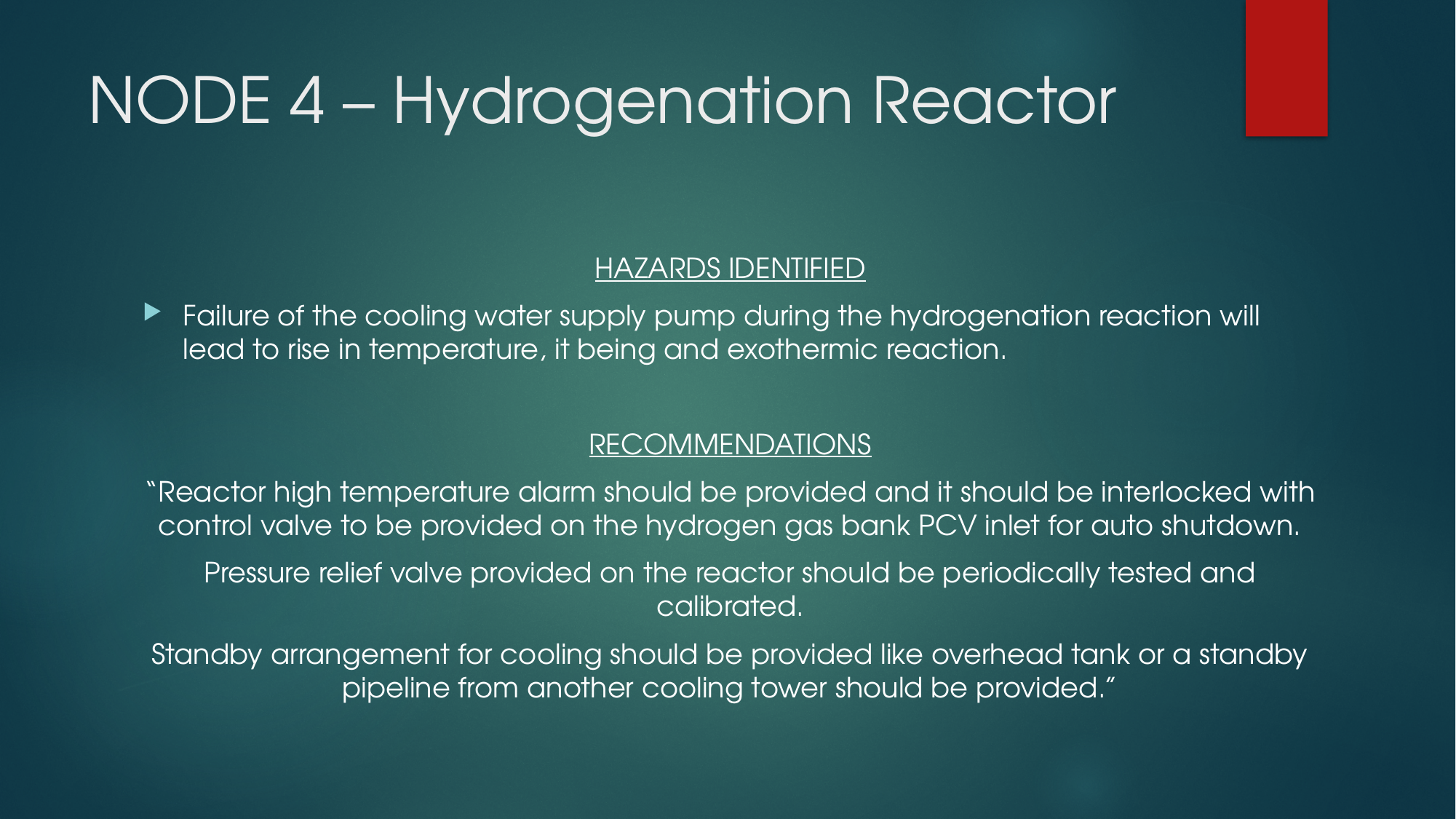

# NODE 4 – Hydrogenation Reactor
HAZARDS IDENTIFIED
Failure of the cooling water supply pump during the hydrogenation reaction will lead to rise in temperature, it being and exothermic reaction.

RECOMMENDATIONS
“Reactor high temperature alarm should be provided and it should be interlocked with control valve to be provided on the hydrogen gas bank PCV inlet for auto shutdown.
Pressure relief valve provided on the reactor should be periodically tested and calibrated.
Standby arrangement for cooling should be provided like overhead tank or a standby pipeline from another cooling tower should be provided.”